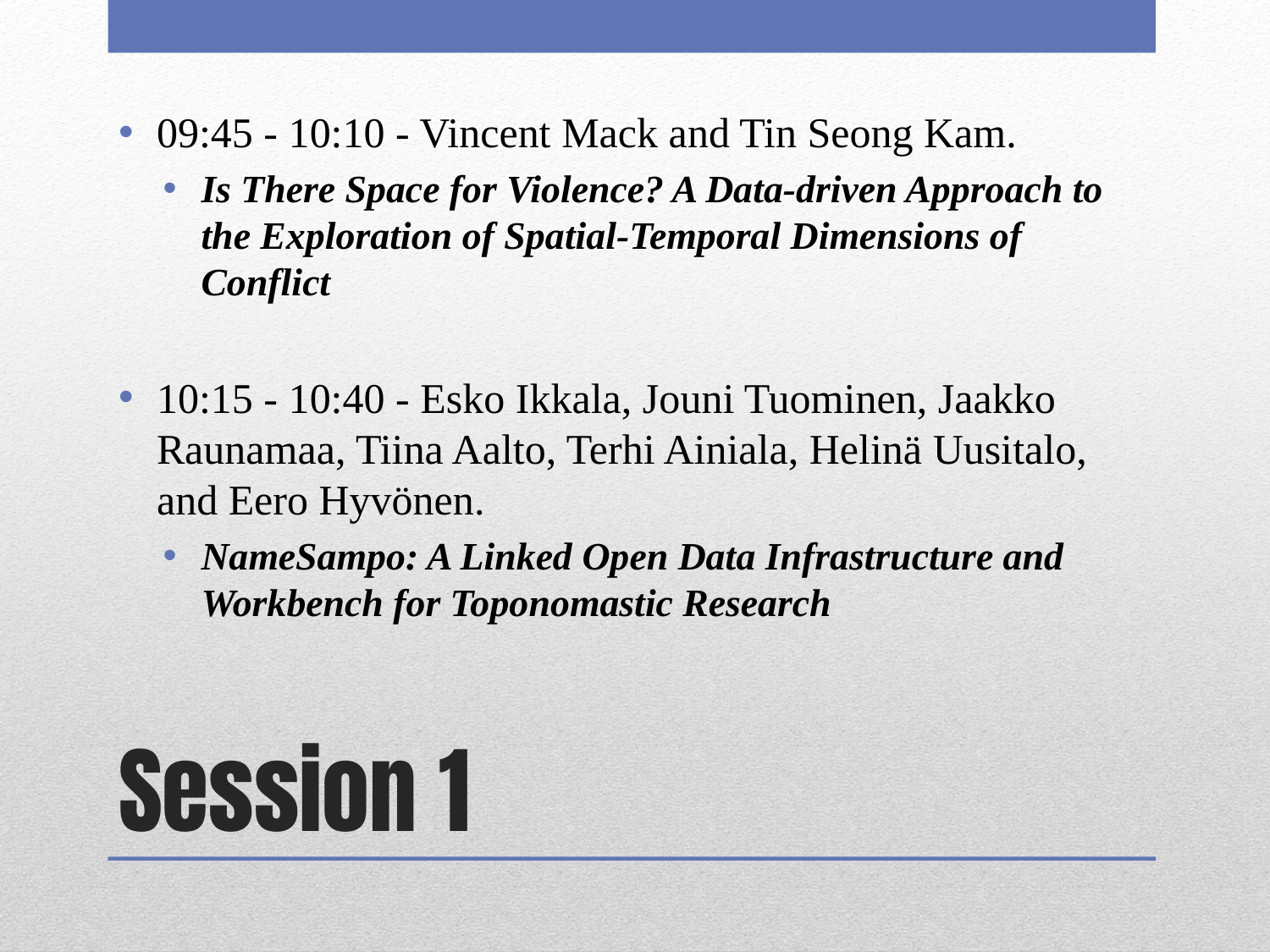

09:45 - 10:10 - Vincent Mack and Tin Seong Kam.
Is There Space for Violence? A Data-driven Approach to the Exploration of Spatial-Temporal Dimensions of Conflict

10:15 - 10:40 - Esko Ikkala, Jouni Tuominen, Jaakko Raunamaa, Tiina Aalto, Terhi Ainiala, Helinä Uusitalo, and Eero Hyvönen.
NameSampo: A Linked Open Data Infrastructure and Workbench for Toponomastic Research
# Session 1